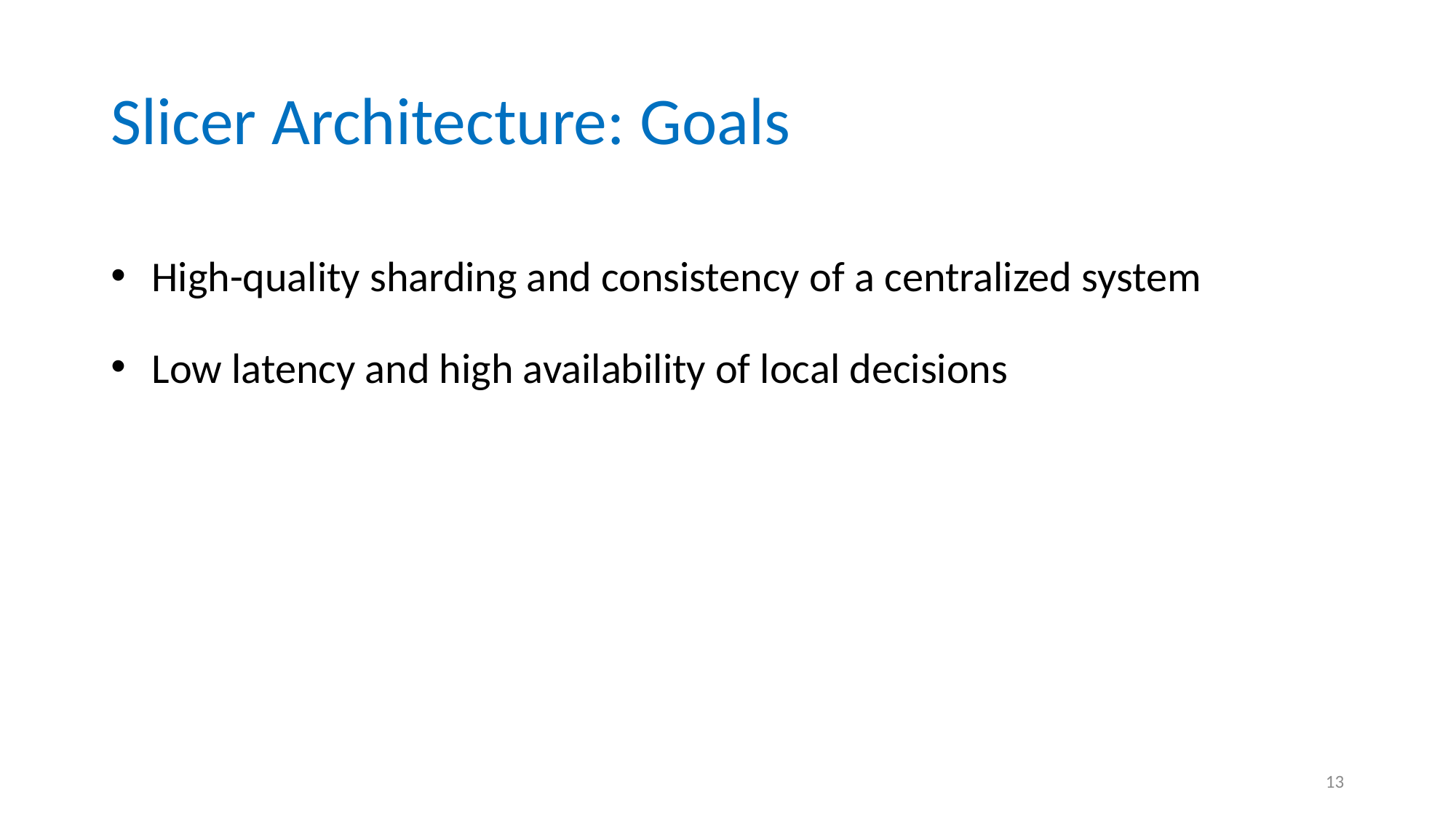

# Slicer Architecture: Goals
High-quality sharding and consistency of a centralized system
Low latency and high availability of local decisions

13